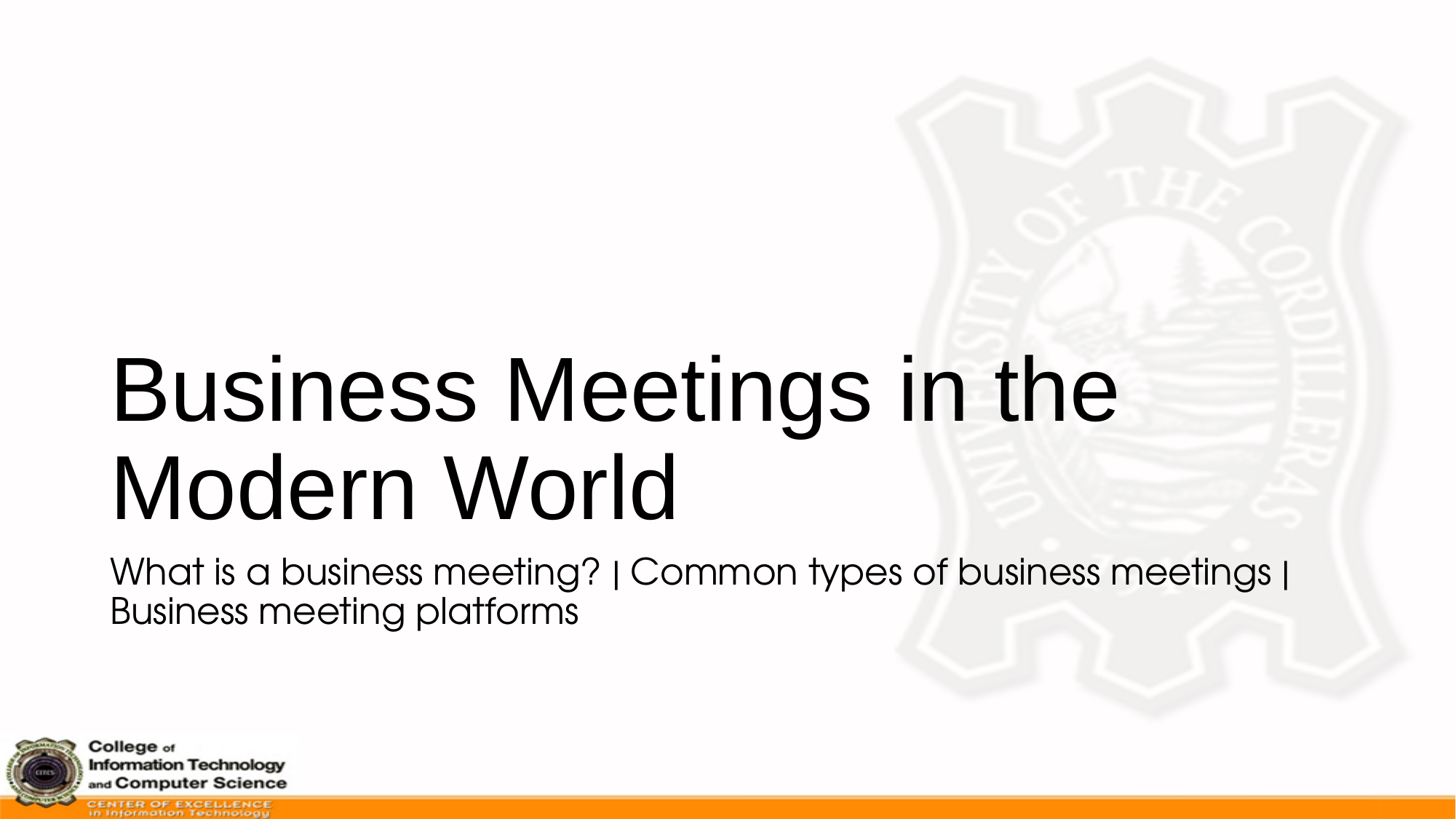

# Business Meetings in the Modern World
What is a business meeting? | Common types of business meetings | Business meeting platforms